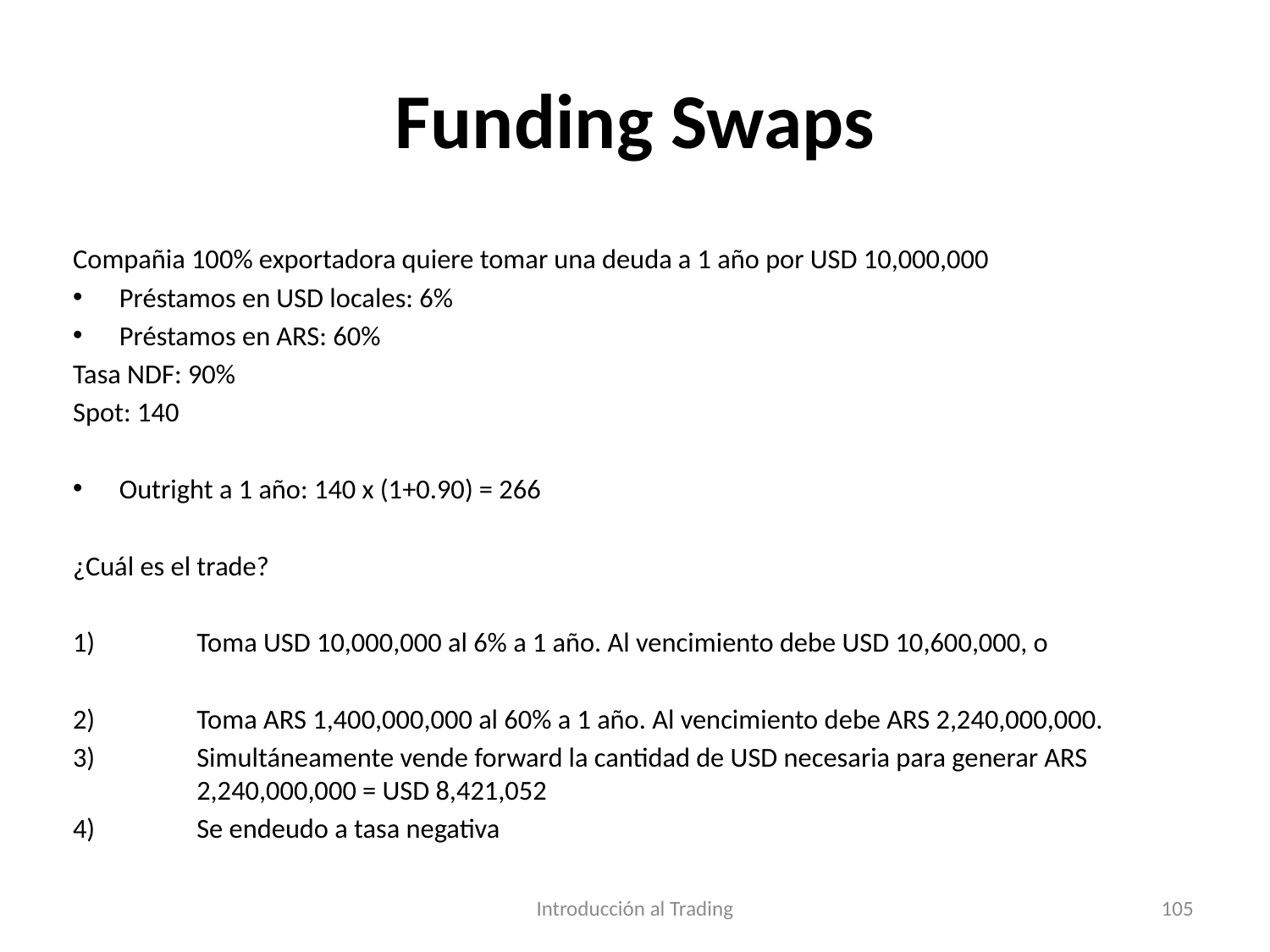

# Funding Swaps

Compañia 100% exportadora quiere tomar una deuda a 1 año por USD 10,000,000
Préstamos en USD locales: 6%
Préstamos en ARS: 60%
Tasa NDF: 90%
Spot: 140

Outright a 1 año: 140 x (1+0.90) = 266

¿Cuál es el trade?

Toma USD 10,000,000 al 6% a 1 año. Al vencimiento debe USD 10,600,000, o

Toma ARS 1,400,000,000 al 60% a 1 año. Al vencimiento debe ARS 2,240,000,000.
Simultáneamente vende forward la cantidad de USD necesaria para generar ARS 2,240,000,000 = USD 8,421,052
Se endeudo a tasa negativa

Introducción al Trading
105